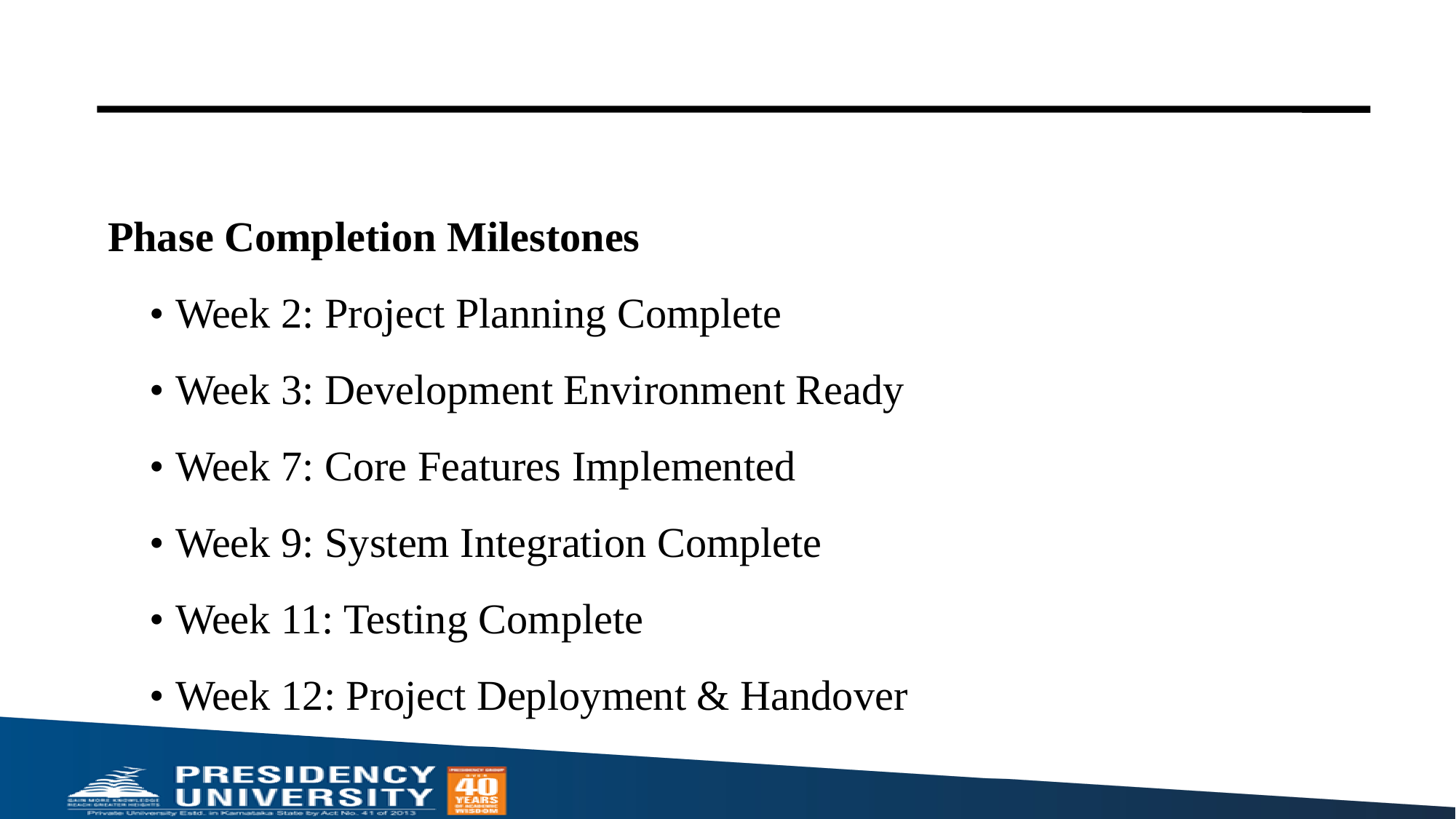

Phase Completion Milestones
    • Week 2: Project Planning Complete
    • Week 3: Development Environment Ready
    • Week 7: Core Features Implemented
    • Week 9: System Integration Complete
    • Week 11: Testing Complete
    • Week 12: Project Deployment & Handover